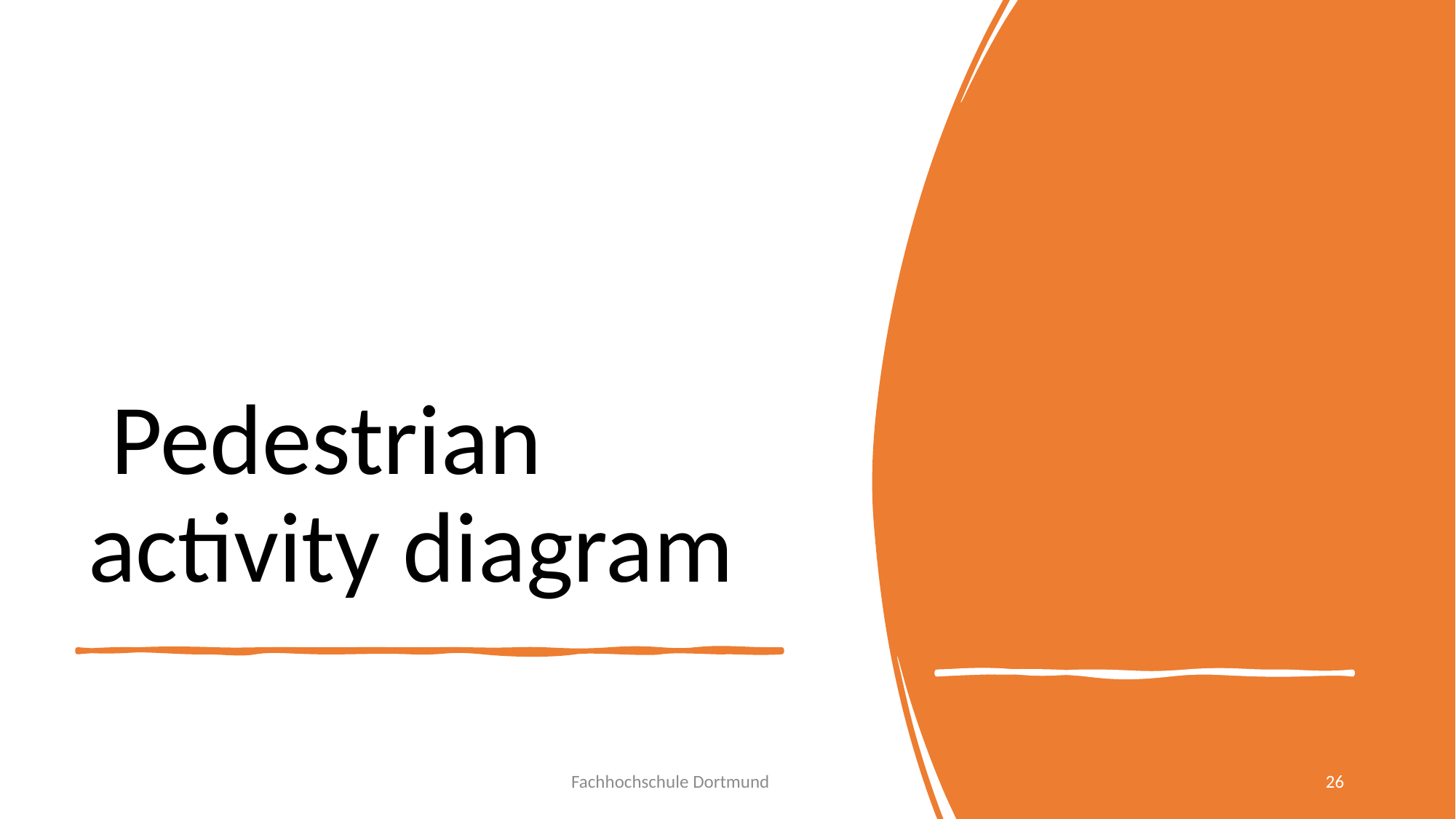

# Pedestrian activity diagram

Fachhochschule Dortmund
26